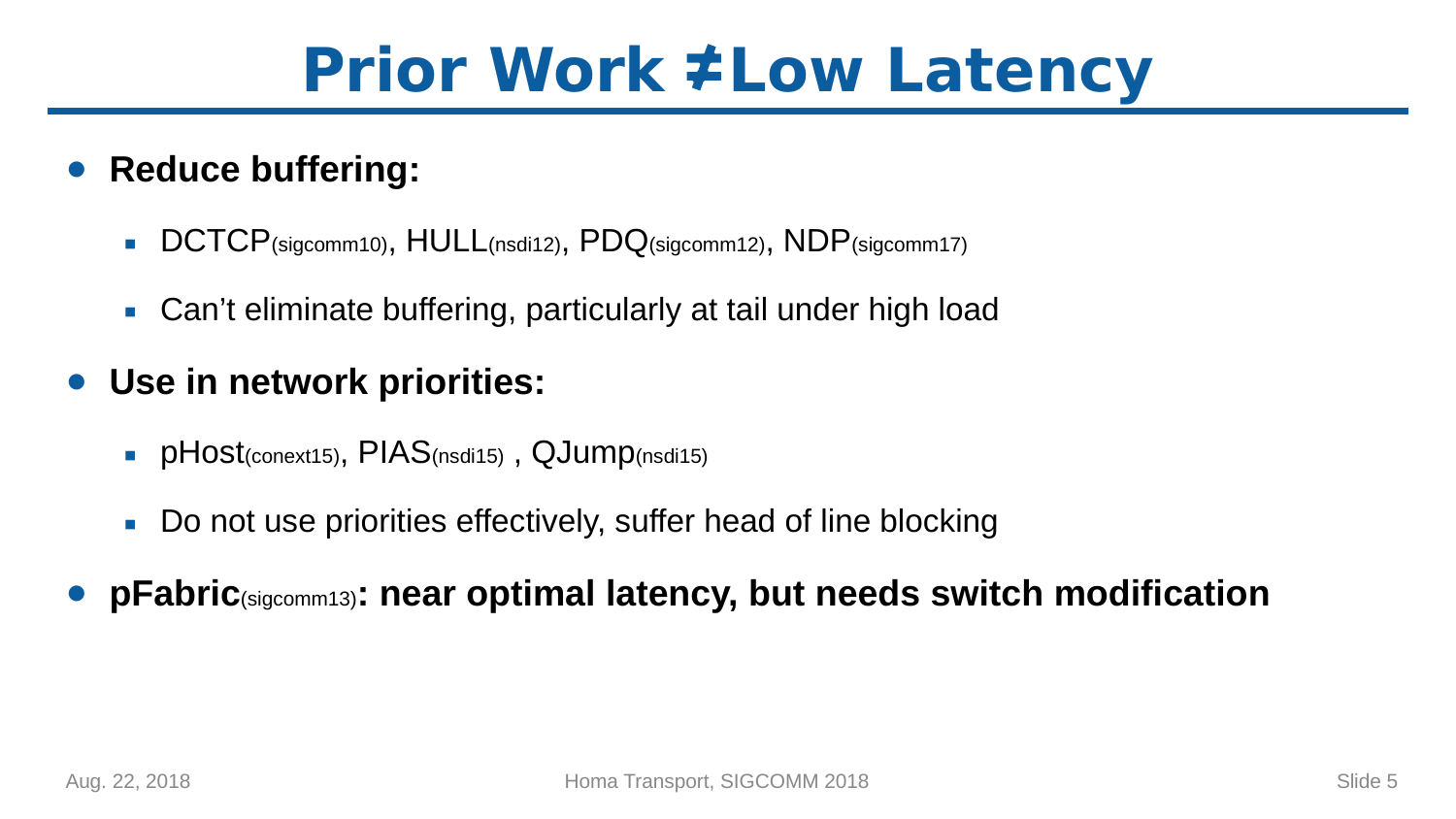

# Prior Work   Low Latency

Reduce buffering:
DCTCP(sigcomm10), HULL(nsdi12), PDQ(sigcomm12), NDP(sigcomm17)
Can’t eliminate buffering, particularly at tail under high load
Use in network priorities:
pHost(conext15), PIAS(nsdi15) , QJump(nsdi15)
Do not use priorities effectively, suffer head of line blocking
pFabric(sigcomm13): near optimal latency, but needs switch modification
Slide 5